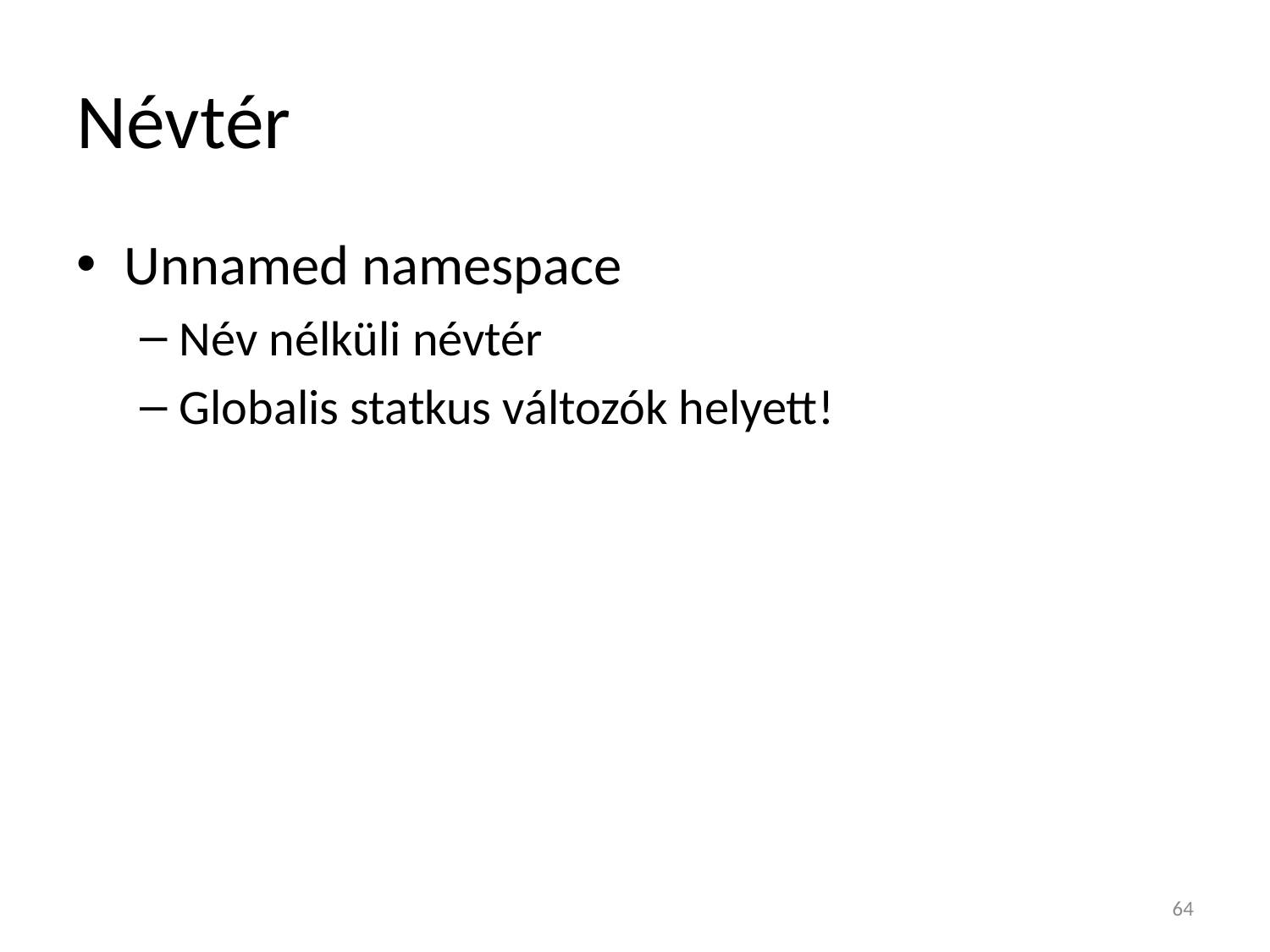

# Névtér
Unnamed namespace
Név nélküli névtér
Globalis statkus változók helyett!

64